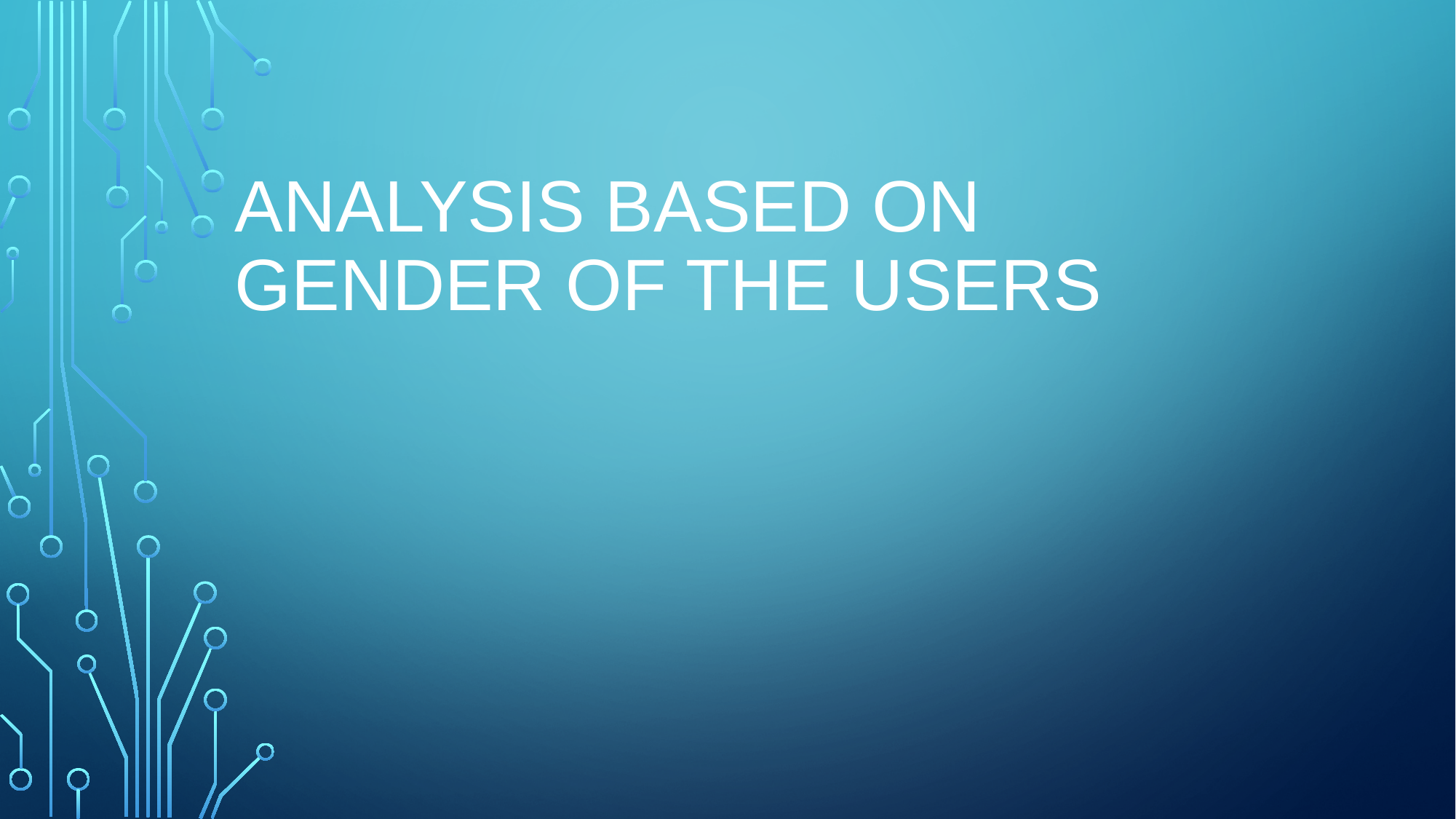

# Analysis based on gender of the users